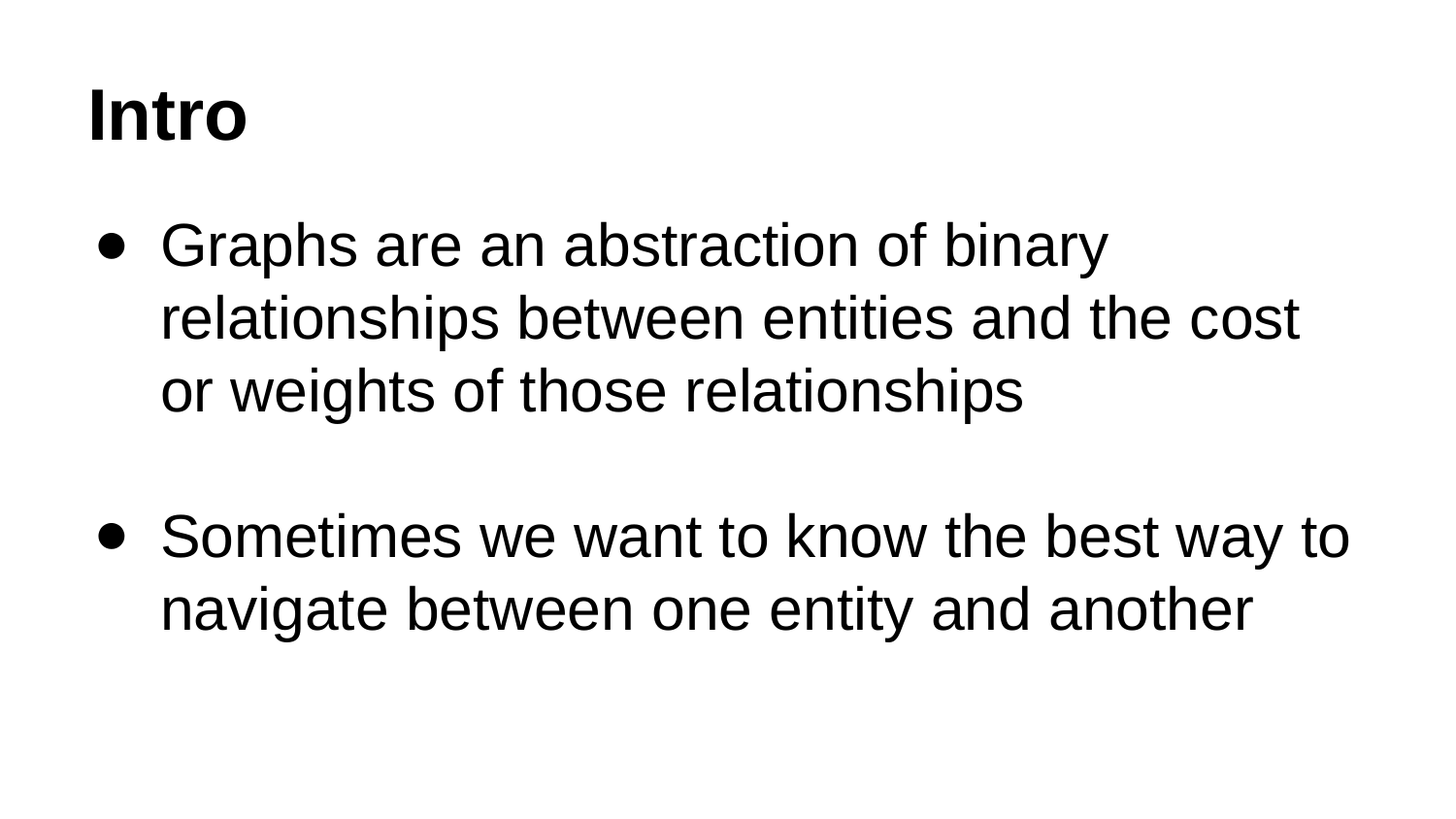

# Intro
Graphs are an abstraction of binary relationships between entities and the cost or weights of those relationships

Sometimes we want to know the best way to navigate between one entity and another